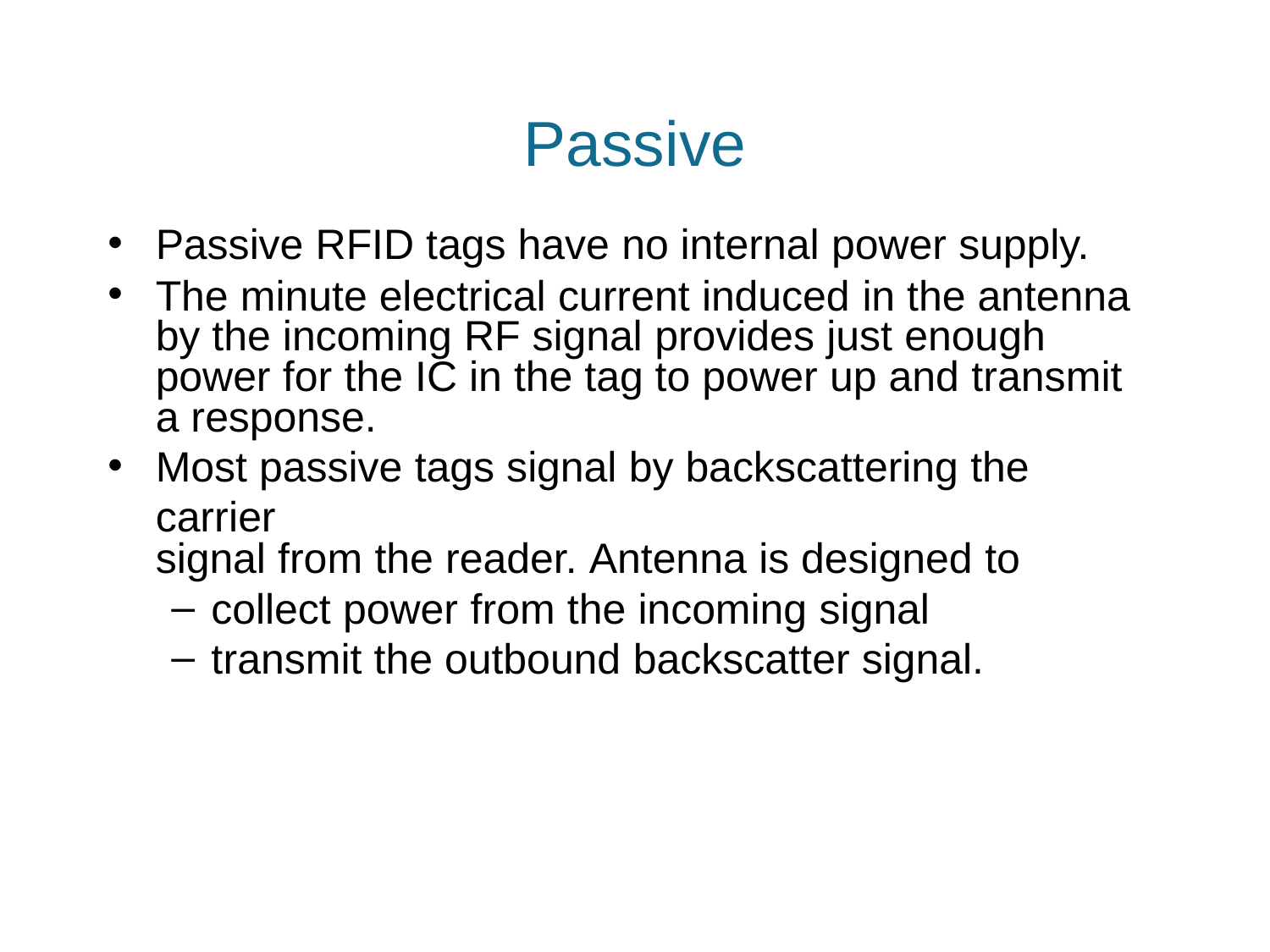

# Passive
Passive RFID tags have no internal power supply.

The minute electrical current induced in the antenna by the incoming RF signal provides just enough power for the IC in the tag to power up and transmit a response.
Most passive tags signal by backscattering the carrier
signal from the reader. Antenna is designed to
collect power from the incoming signal
transmit the outbound backscatter signal.